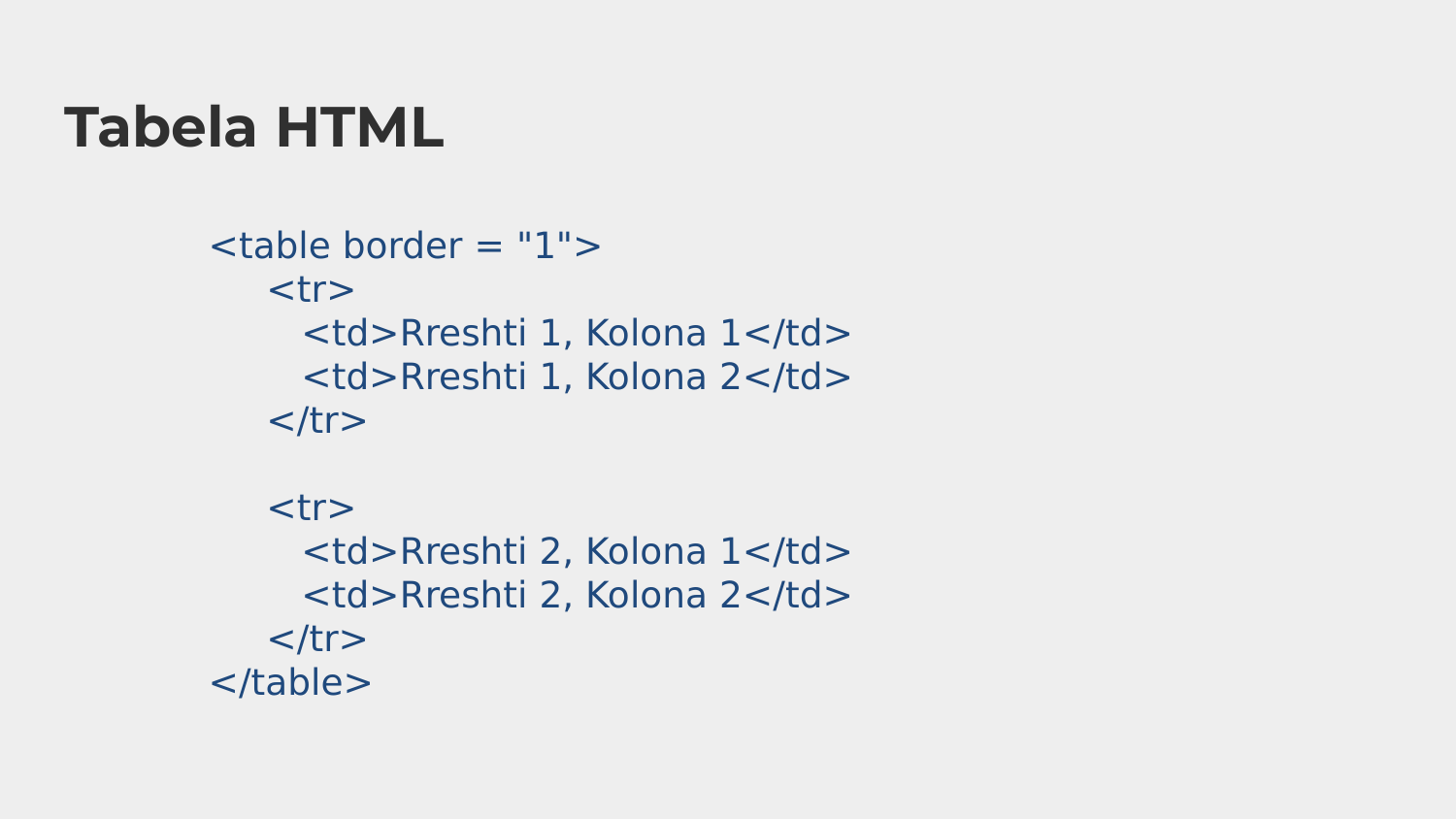

# Tabela HTML
<table border = "1">
     <tr>
        <td>Rreshti 1, Kolona 1</td>
        <td>Rreshti 1, Kolona 2</td>
     </tr>
     <tr>
        <td>Rreshti 2, Kolona 1</td>
        <td>Rreshti 2, Kolona 2</td>
     </tr>
</table>